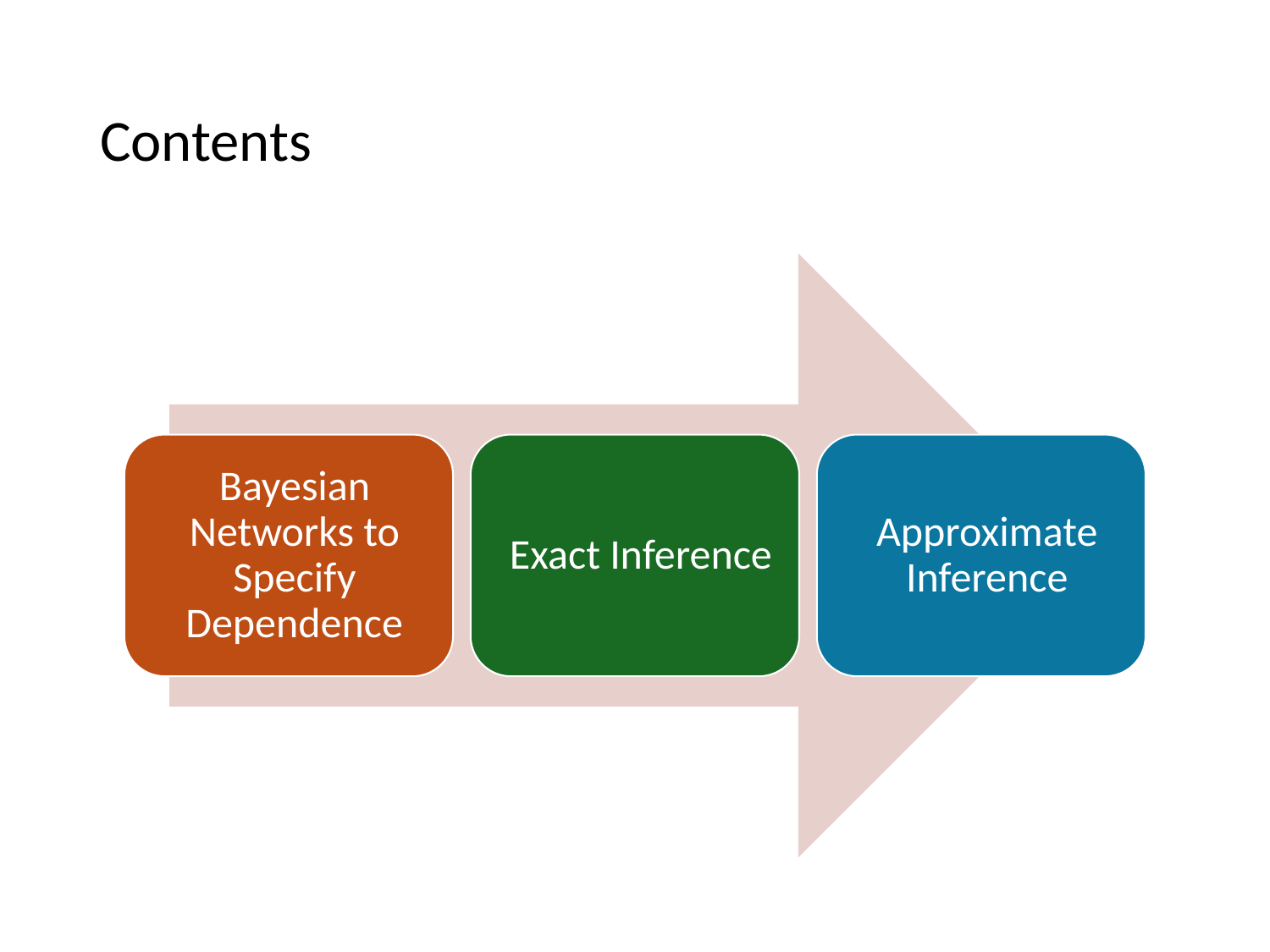

# Contents
Bayesian Networks to Specify Dependence
Exact Inference
Approximate Inference